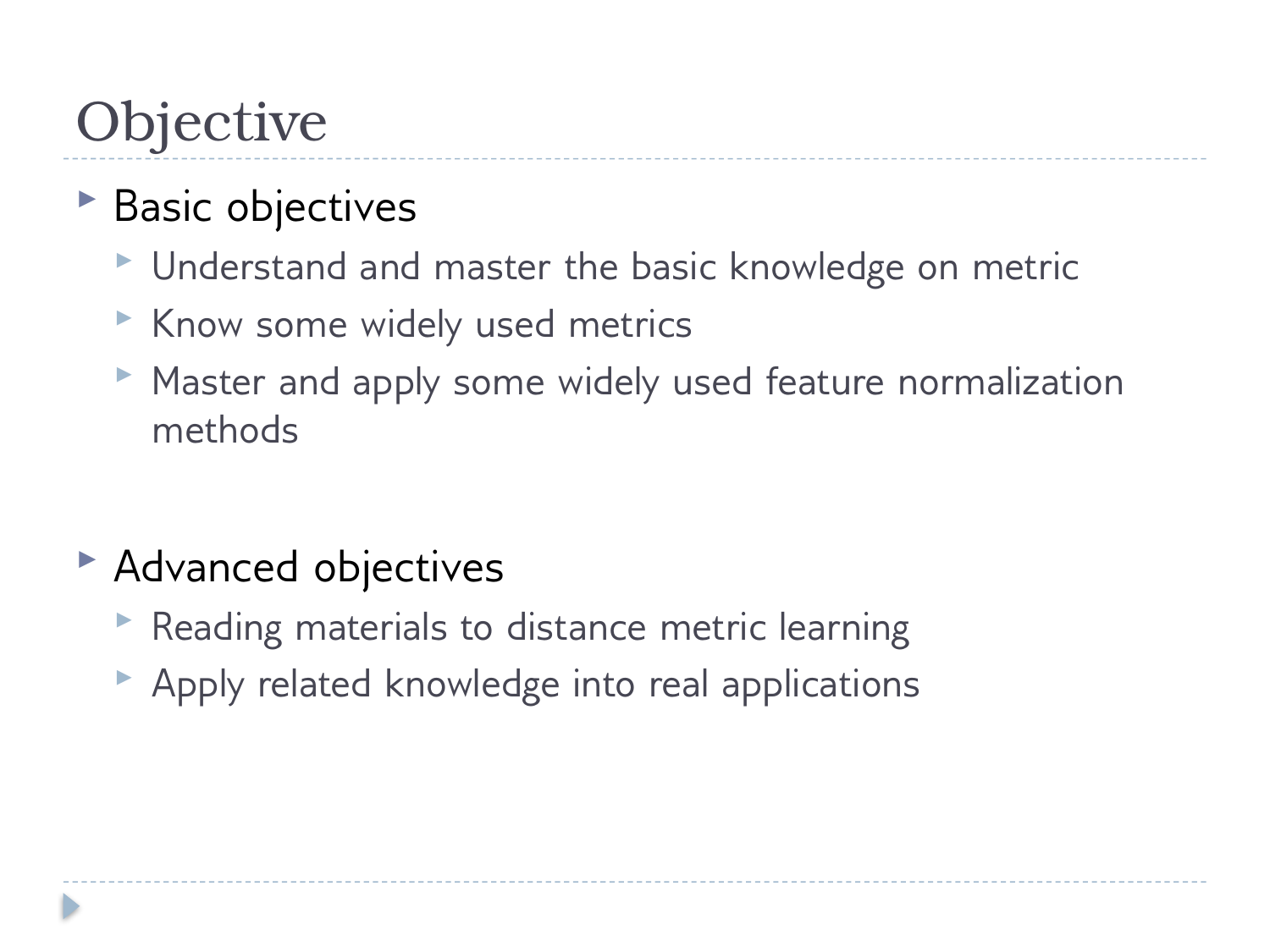

# Objective
Basic objectives
Understand and master the basic knowledge on metric
Know some widely used metrics
Master and apply some widely used feature normalization methods

Advanced objectives
Reading materials to distance metric learning
Apply related knowledge into real applications